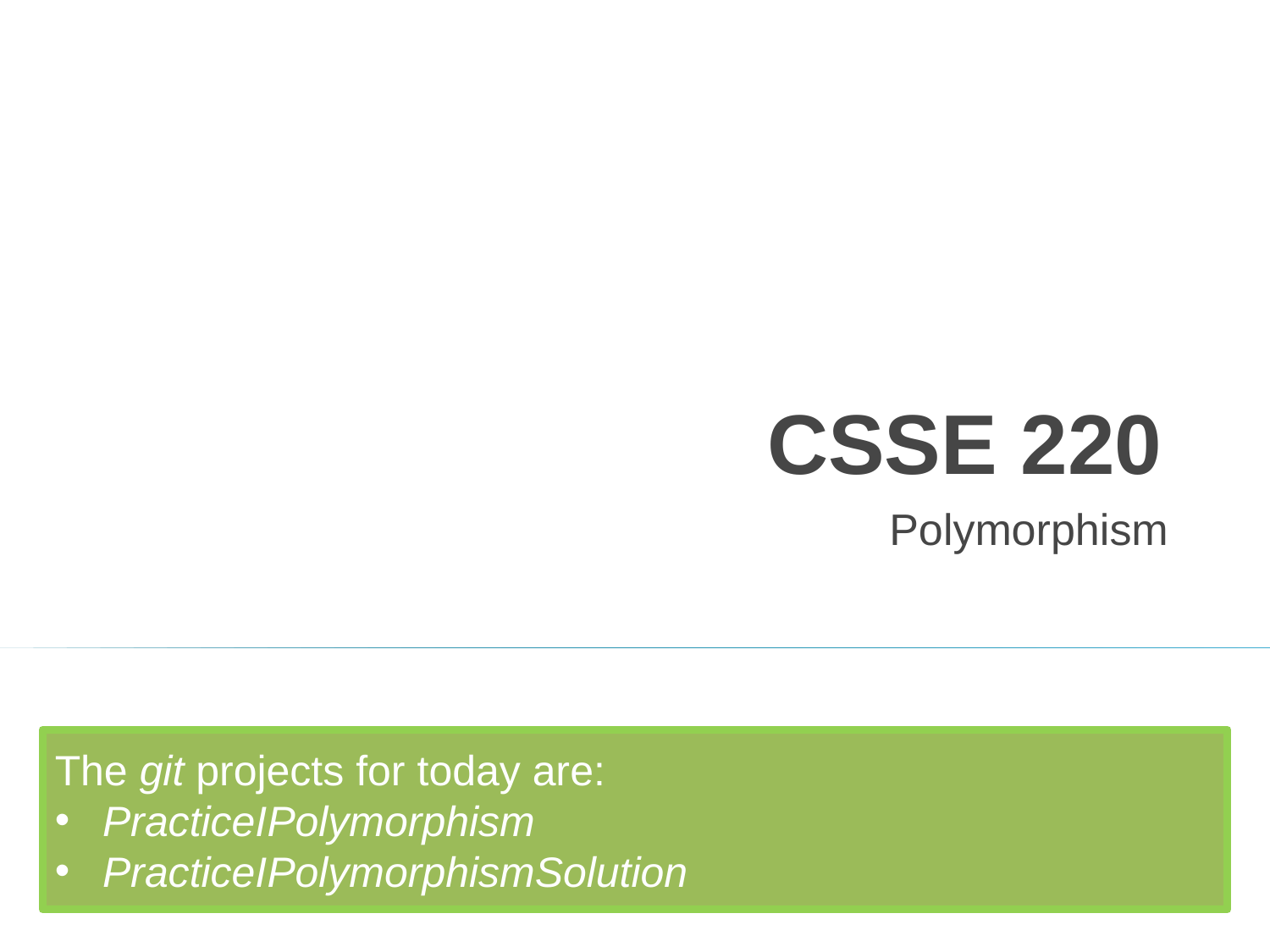

# CSSE 220
Polymorphism
The git projects for today are:
PracticeIPolymorphism
PracticeIPolymorphismSolution